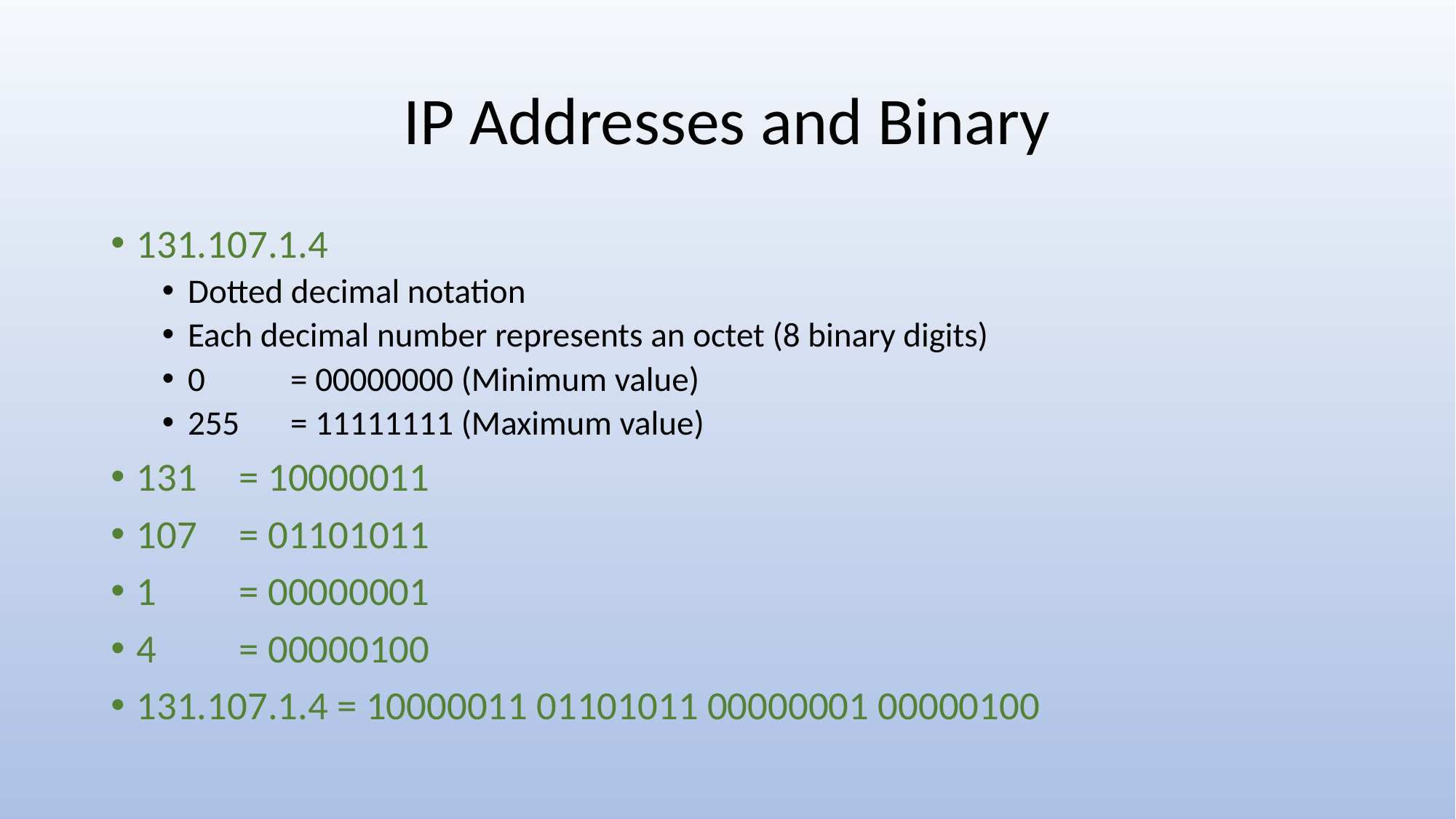

# IP Addresses and Binary
131.107.1.4
Dotted decimal notation
Each decimal number represents an octet (8 binary digits)
0		= 00000000 (Minimum value)
255	= 11111111 (Maximum value)
131 	= 10000011
107 	= 01101011
1 	= 00000001
4 	= 00000100
131.107.1.4 = 10000011 01101011 00000001 00000100